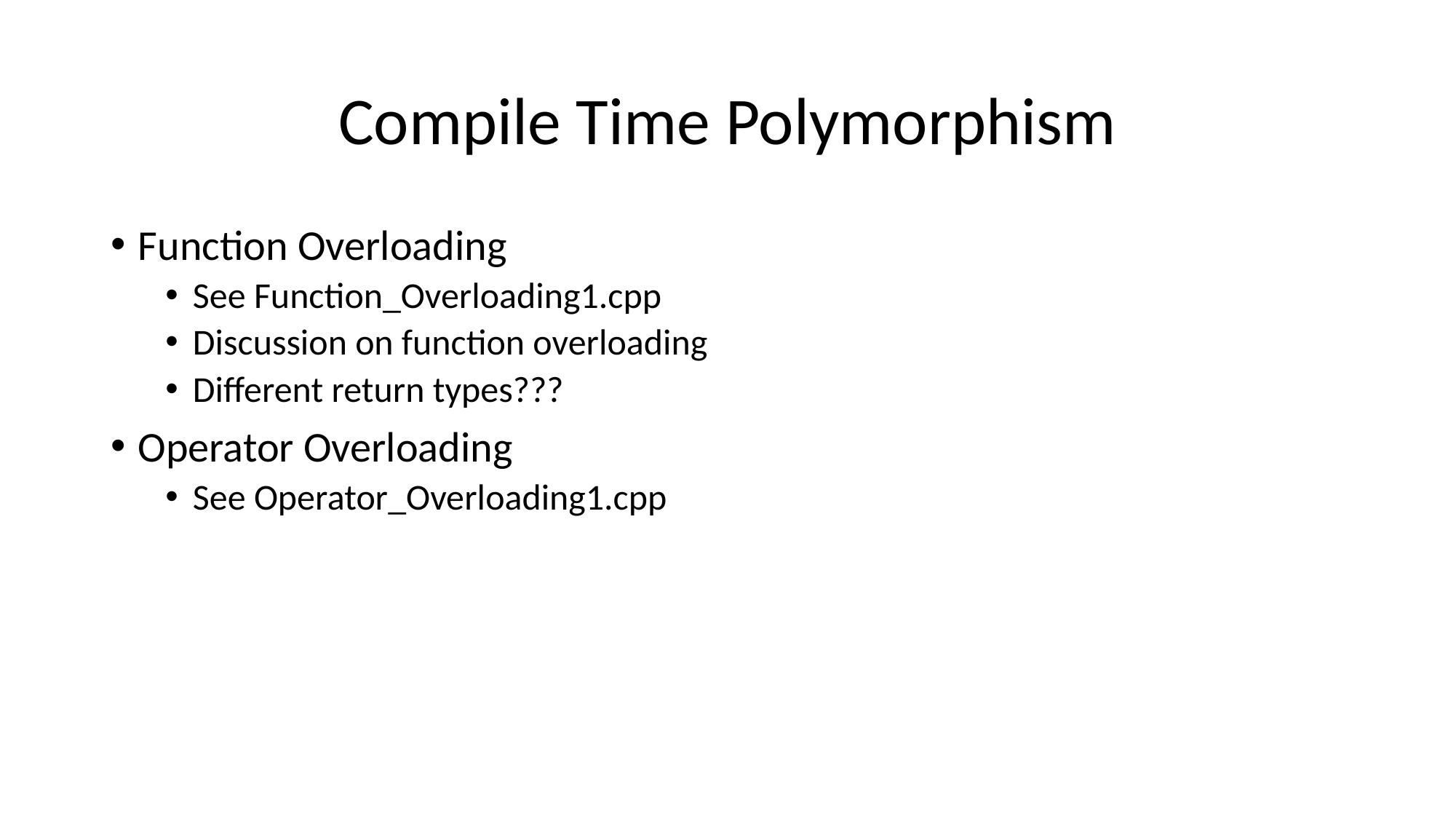

# Compile Time Polymorphism
Function Overloading
See Function_Overloading1.cpp
Discussion on function overloading
Different return types???
Operator Overloading
See Operator_Overloading1.cpp